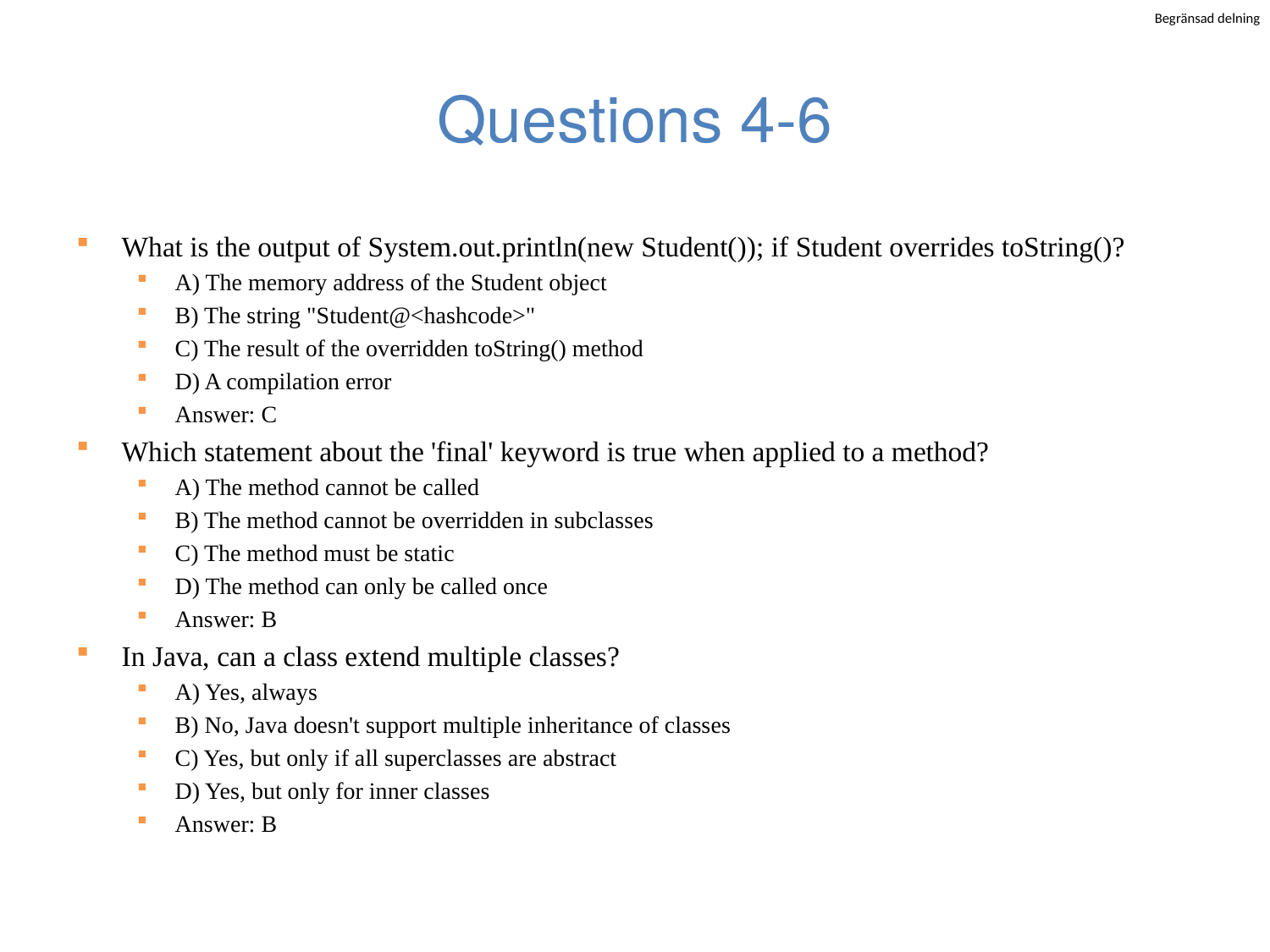

# Questions 4-6
What is the output of System.out.println(new Student()); if Student overrides toString()?
A) The memory address of the Student object
B) The string "Student@<hashcode>"
C) The result of the overridden toString() method
D) A compilation error
Answer: C
Which statement about the 'final' keyword is true when applied to a method?
A) The method cannot be called
B) The method cannot be overridden in subclasses
C) The method must be static
D) The method can only be called once
Answer: B
In Java, can a class extend multiple classes?
A) Yes, always
B) No, Java doesn't support multiple inheritance of classes
C) Yes, but only if all superclasses are abstract
D) Yes, but only for inner classes
Answer: B